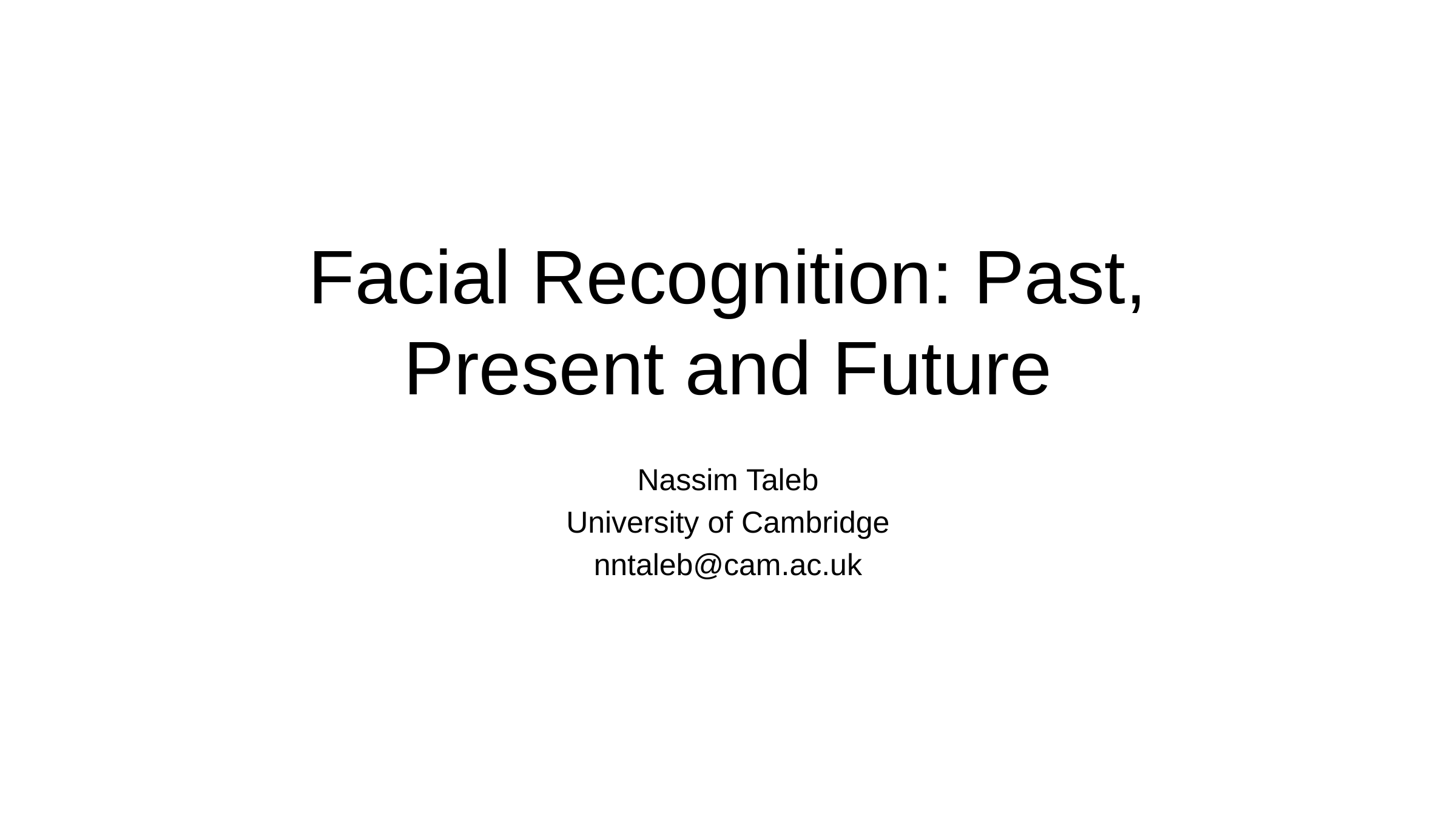

# Facial Recognition: Past, Present and Future
Nassim Taleb
University of Cambridge
nntaleb@cam.ac.uk